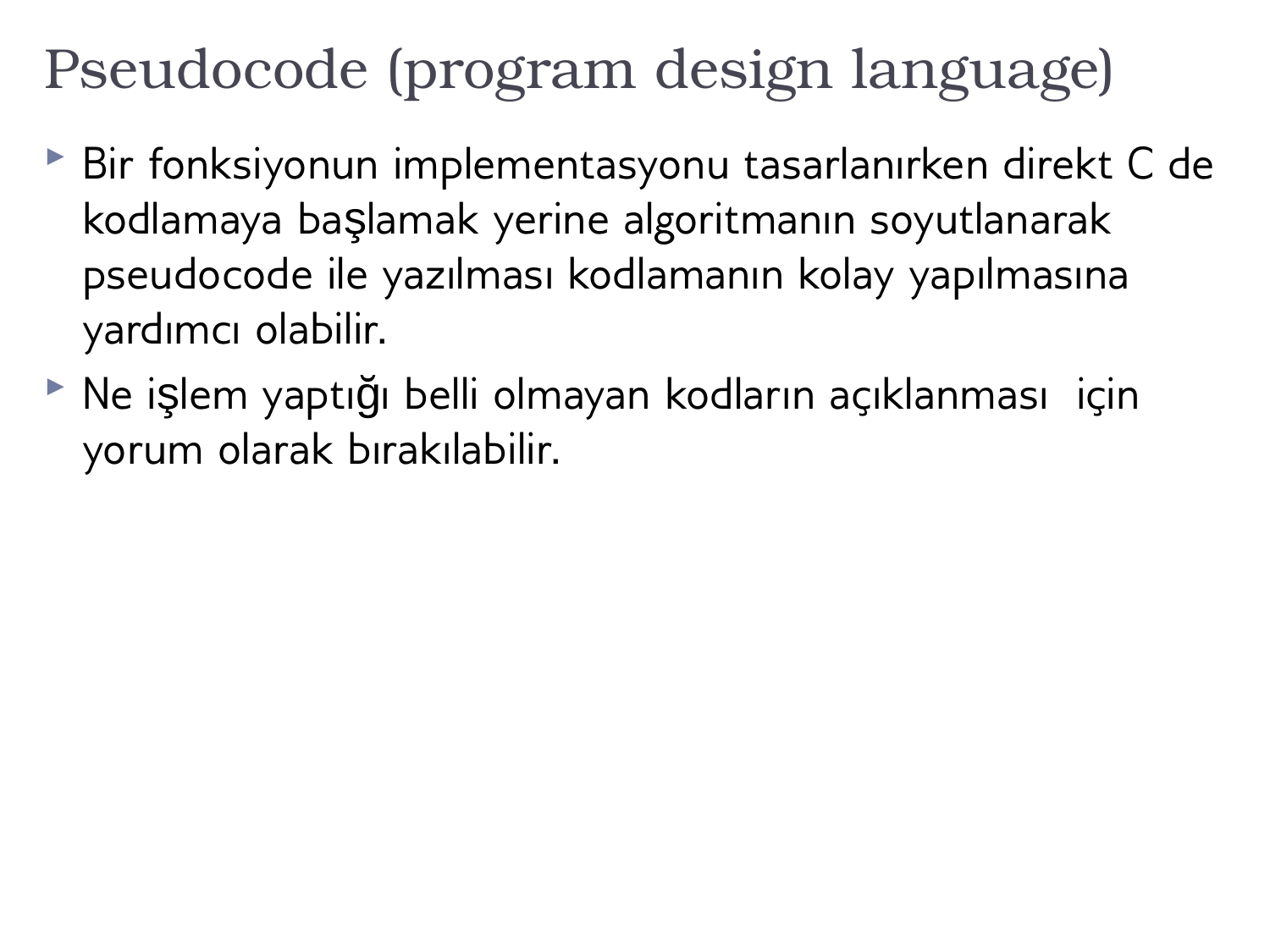

# Pseudocode (program design language)
Bir fonksiyonun implementasyonu tasarlanırken direkt C de kodlamaya başlamak yerine algoritmanın soyutlanarak pseudocode ile yazılması kodlamanın kolay yapılmasına yardımcı olabilir.
Ne işlem yaptığı belli olmayan kodların açıklanması  için yorum olarak bırakılabilir.